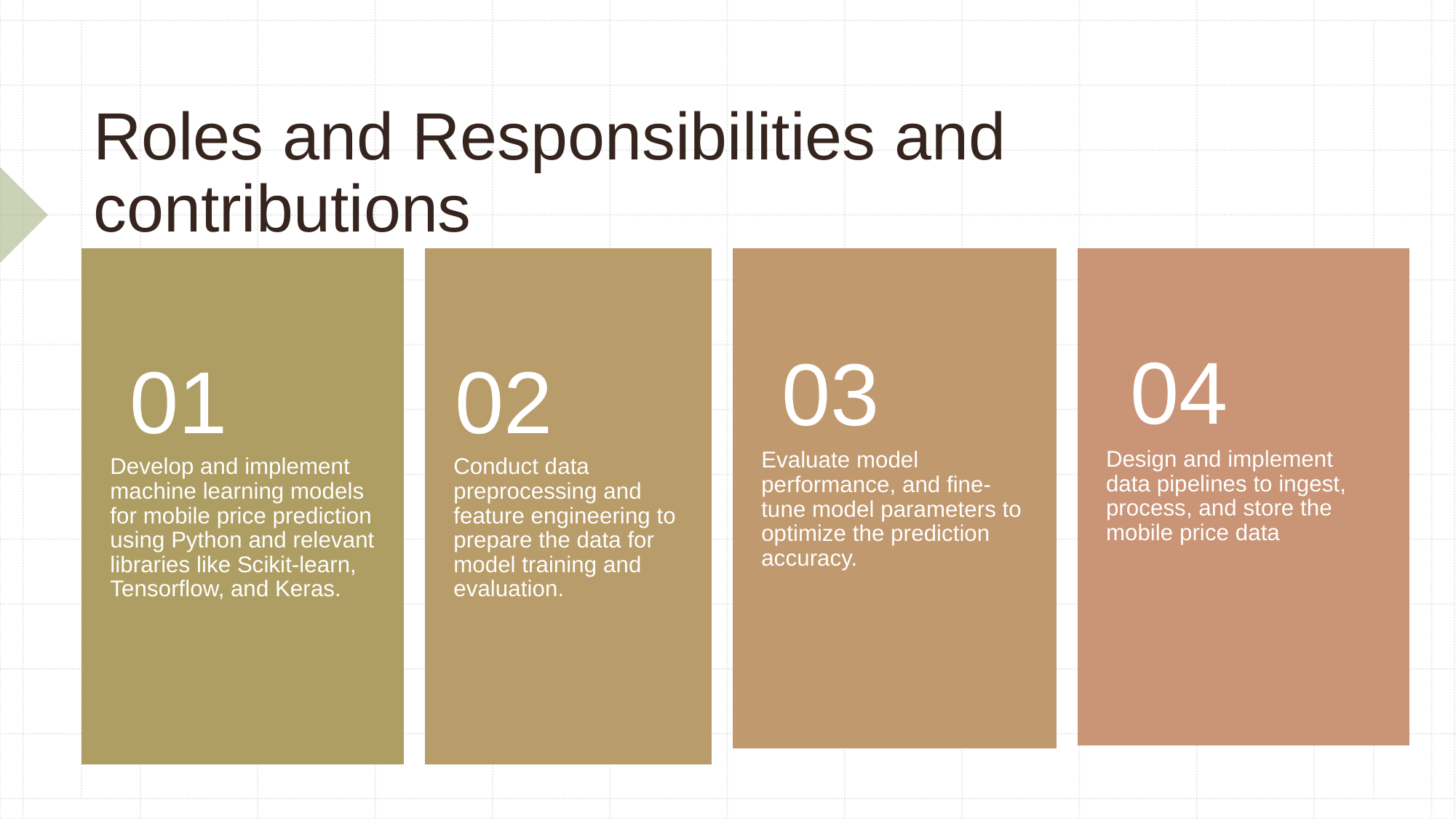

# Roles and Responsibilities and contributions

Develop and implement machine learning models for mobile price prediction using Python and relevant libraries like Scikit-learn, Tensorflow, and Keras.
01
Conduct data preprocessing and feature engineering to prepare the data for model training and evaluation.
02
Evaluate model performance, and fine-tune model parameters to optimize the prediction accuracy.
03
Design and implement data pipelines to ingest, process, and store the mobile price data
04